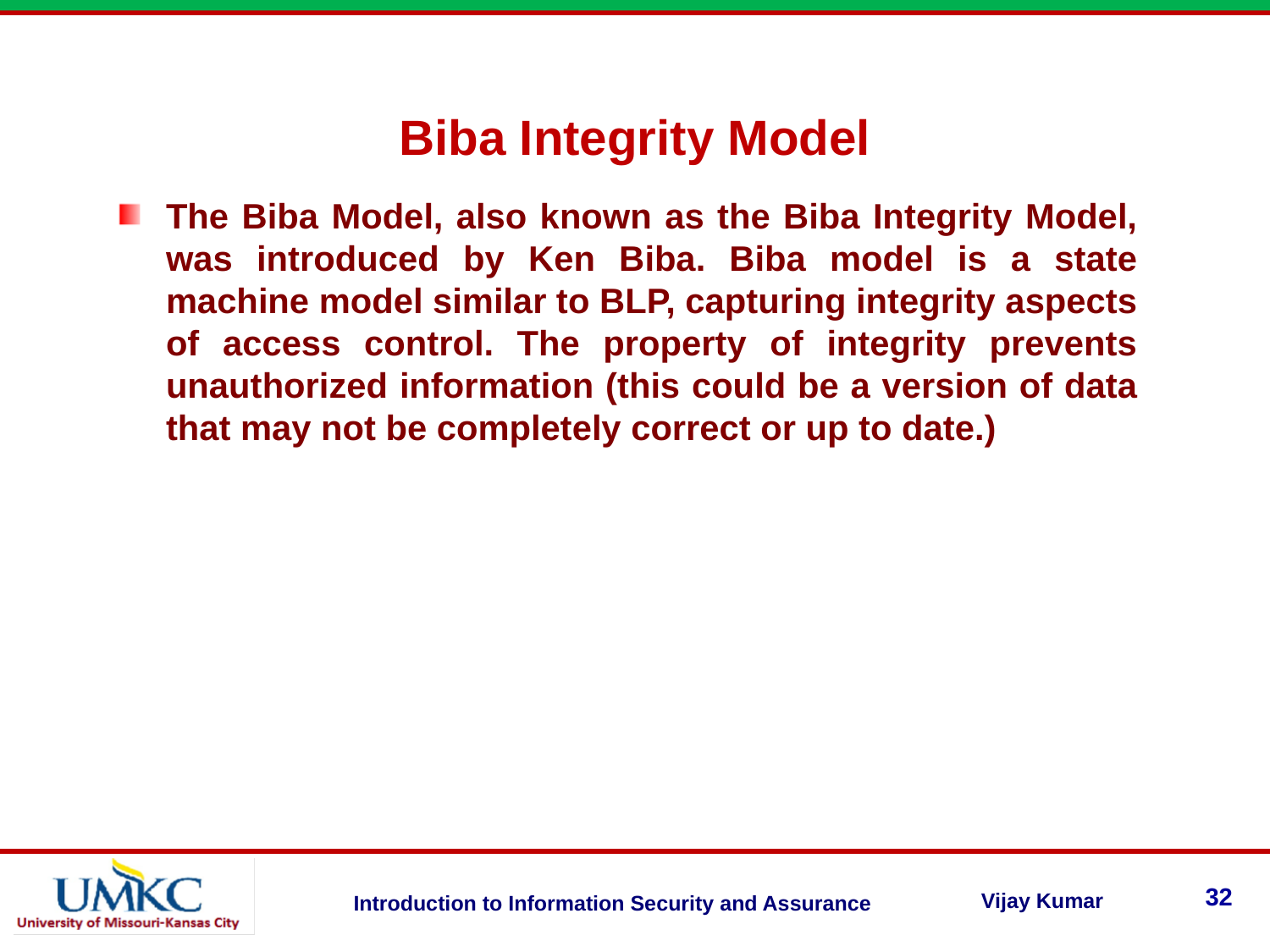

Biba Integrity Model
The Biba Model, also known as the Biba Integrity Model, was introduced by Ken Biba. Biba model is a state machine model similar to BLP, capturing integrity aspects of access control. The property of integrity prevents unauthorized information (this could be a version of data that may not be completely correct or up to date.)
32